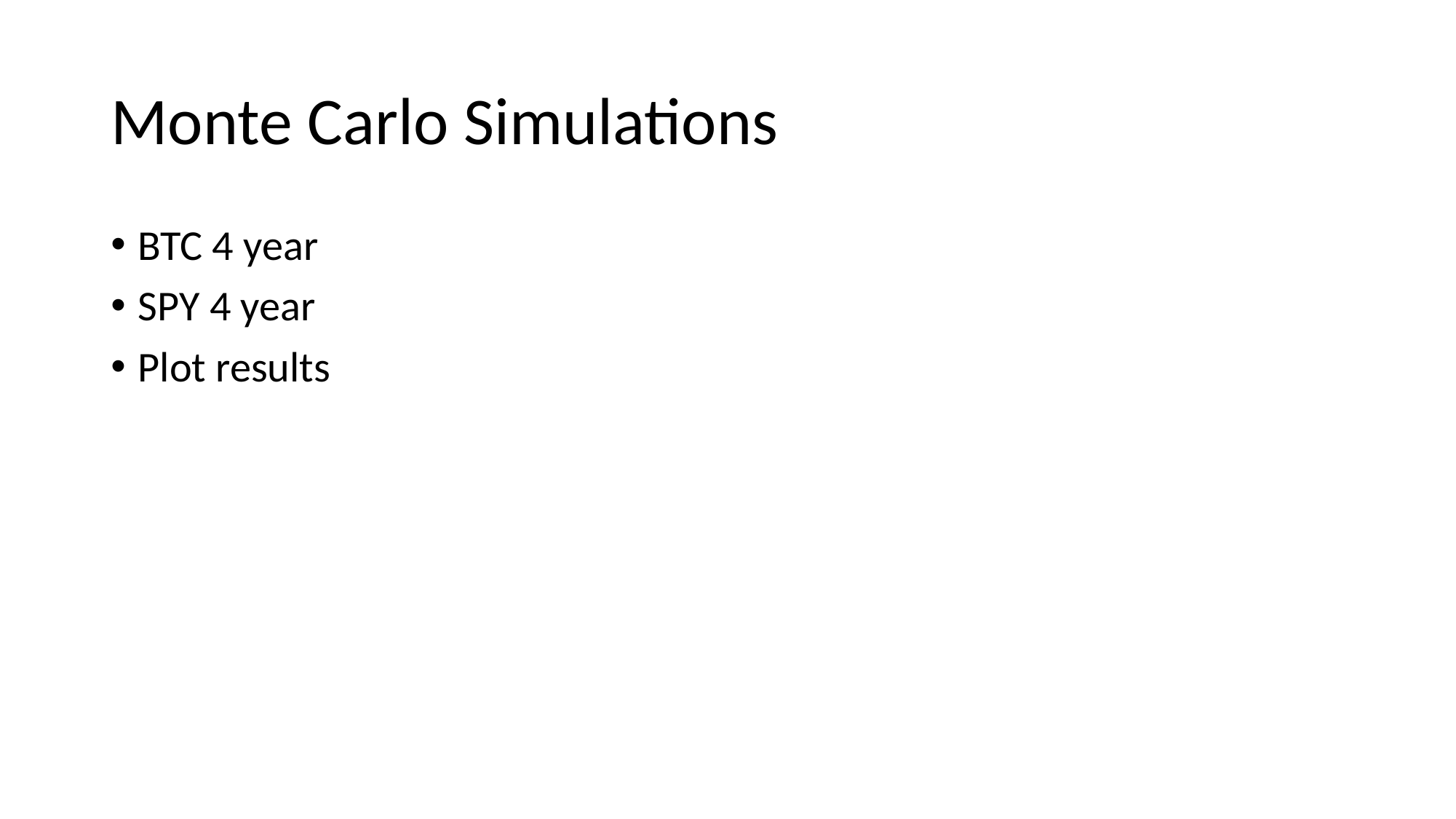

# Monte Carlo Simulations
BTC 4 year
SPY 4 year
Plot results